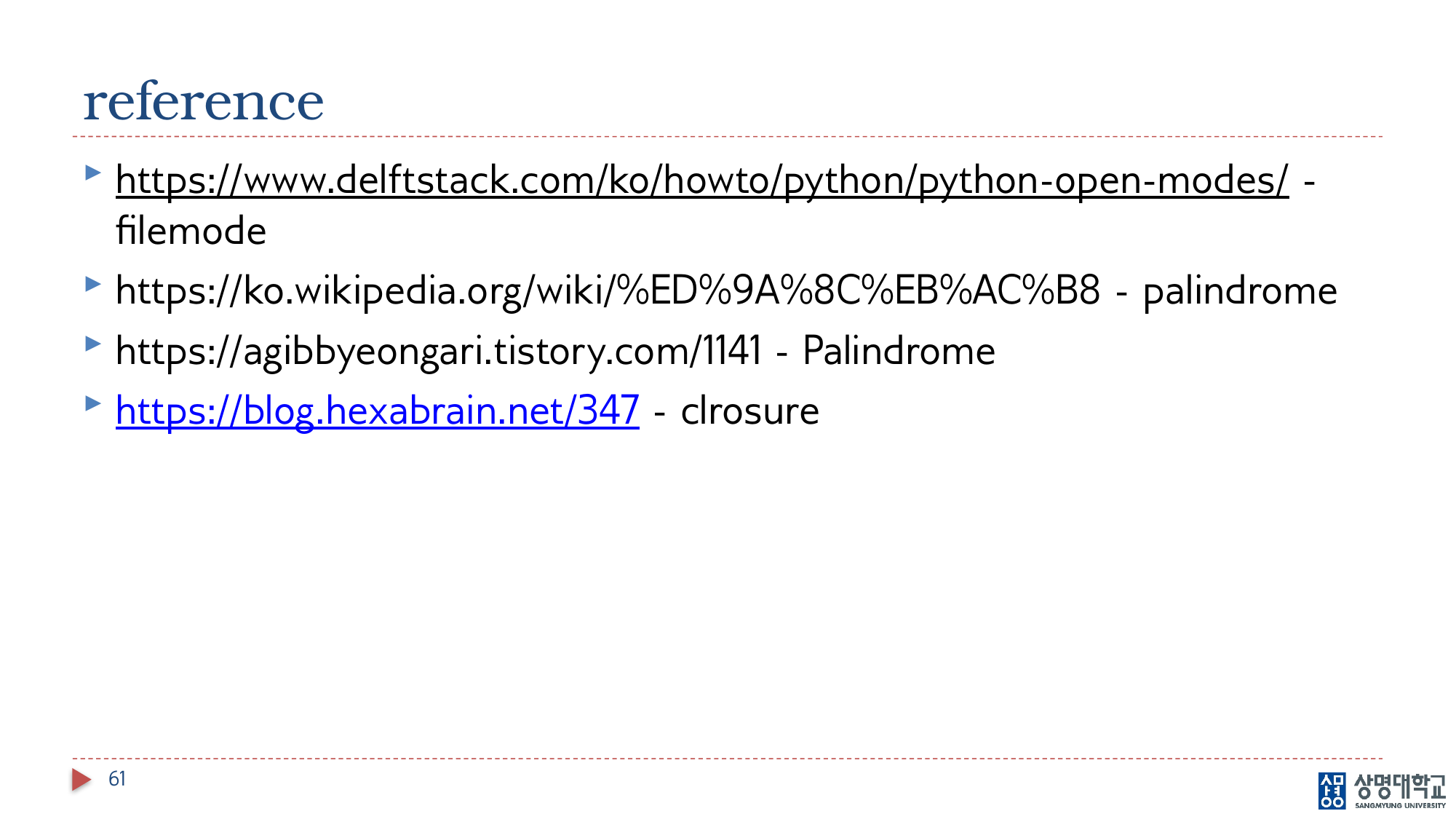

# reference
https://www.delftstack.com/ko/howto/python/python-open-modes/ -filemode
https://ko.wikipedia.org/wiki/%ED%9A%8C%EB%AC%B8 - palindrome
https://agibbyeongari.tistory.com/1141 - Palindrome
https://blog.hexabrain.net/347 - clrosure

61